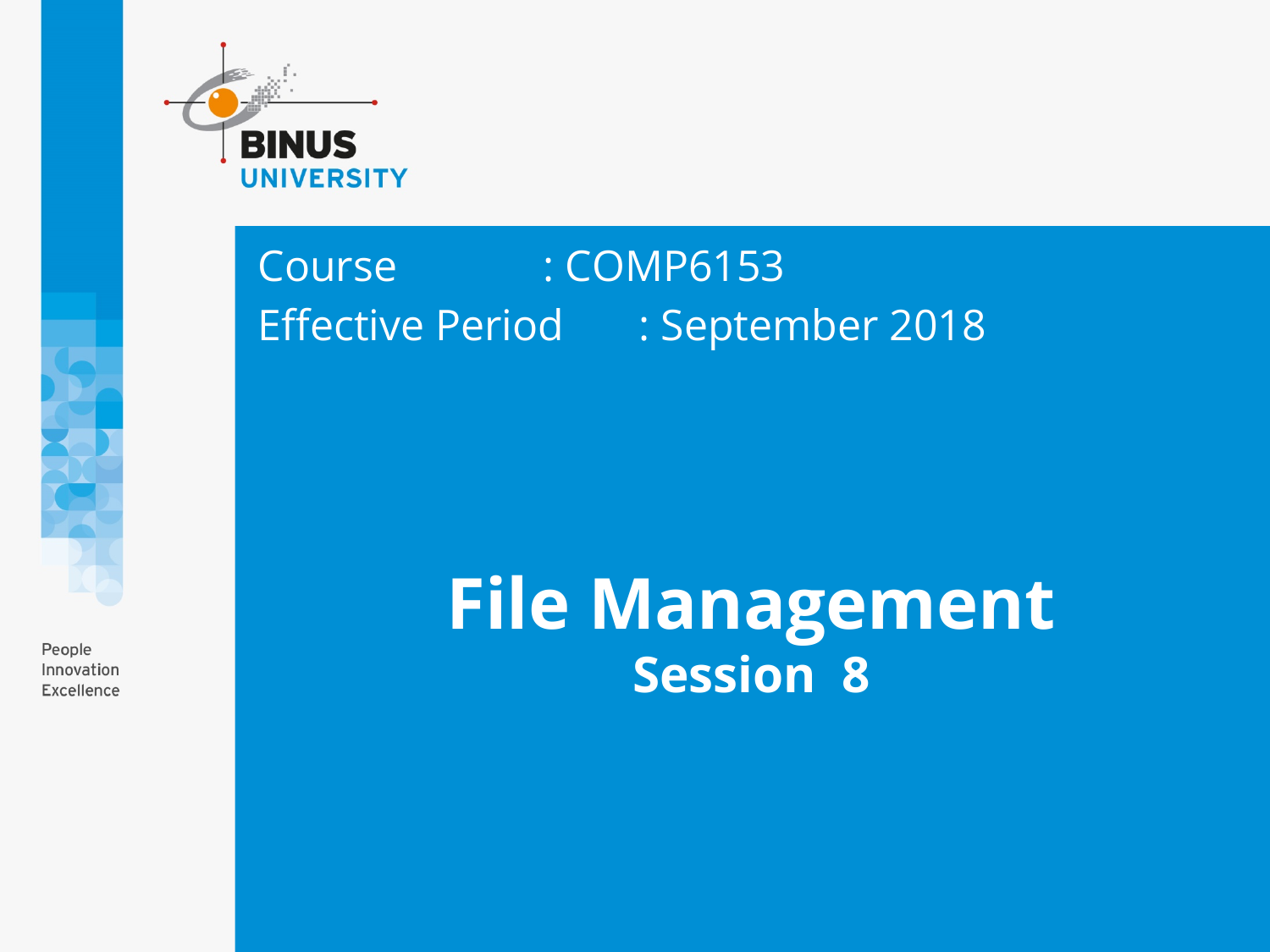

Course		: COMP6153
Effective Period	: September 2018
# File Management Session  8